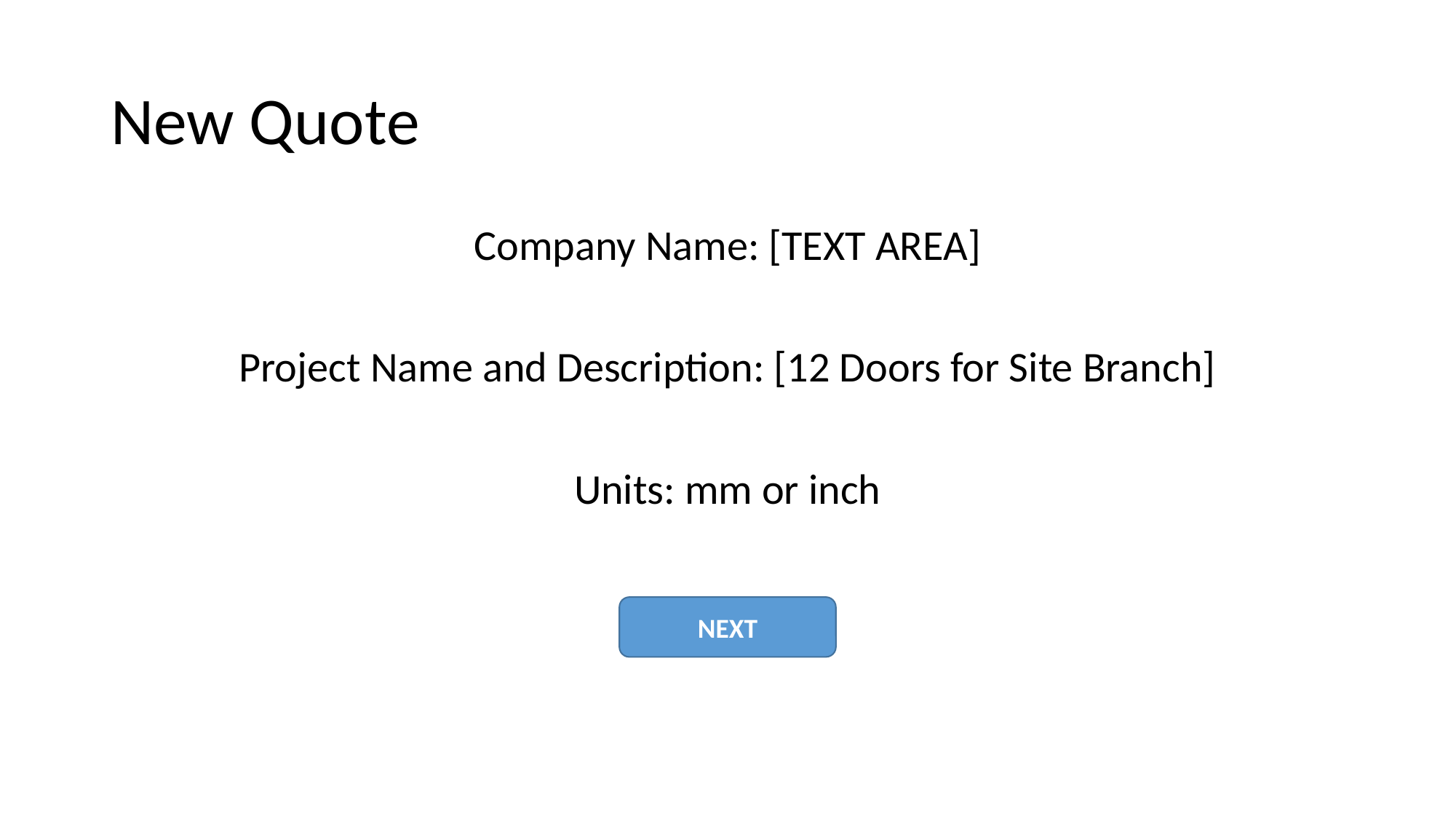

# New Quote
Company Name: [TEXT AREA]

Project Name and Description: [12 Doors for Site Branch]

Units: mm or inch

NEXT